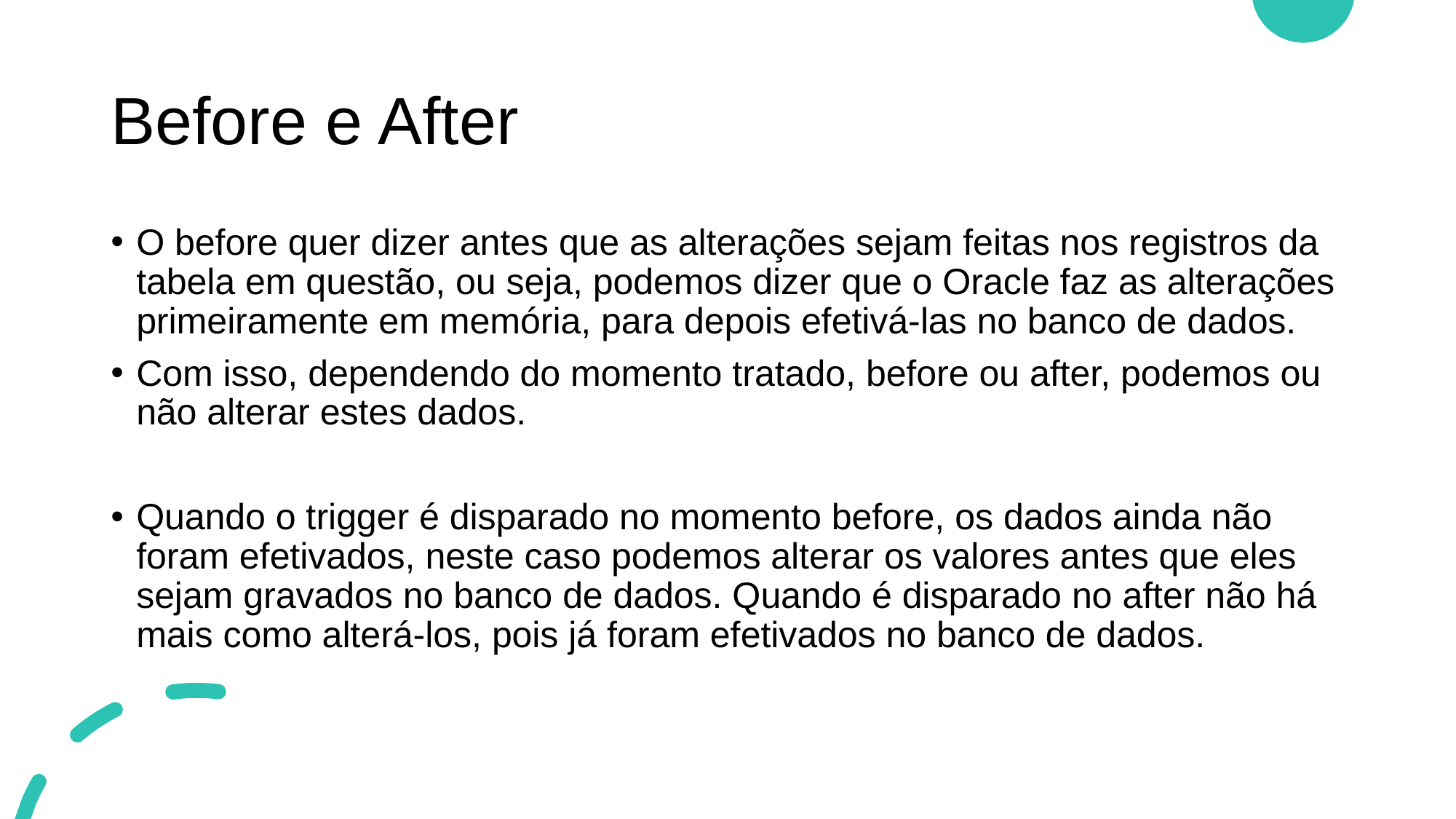

# Before e After
O before quer dizer antes que as alterações sejam feitas nos registros da tabela em questão, ou seja, podemos dizer que o Oracle faz as alterações primeiramente em memória, para depois efetivá-las no banco de dados.
Com isso, dependendo do momento tratado, before ou after, podemos ou não alterar estes dados.

Quando o trigger é disparado no momento before, os dados ainda não foram efetivados, neste caso podemos alterar os valores antes que eles sejam gravados no banco de dados. Quando é disparado no after não há mais como alterá-los, pois já foram efetivados no banco de dados.